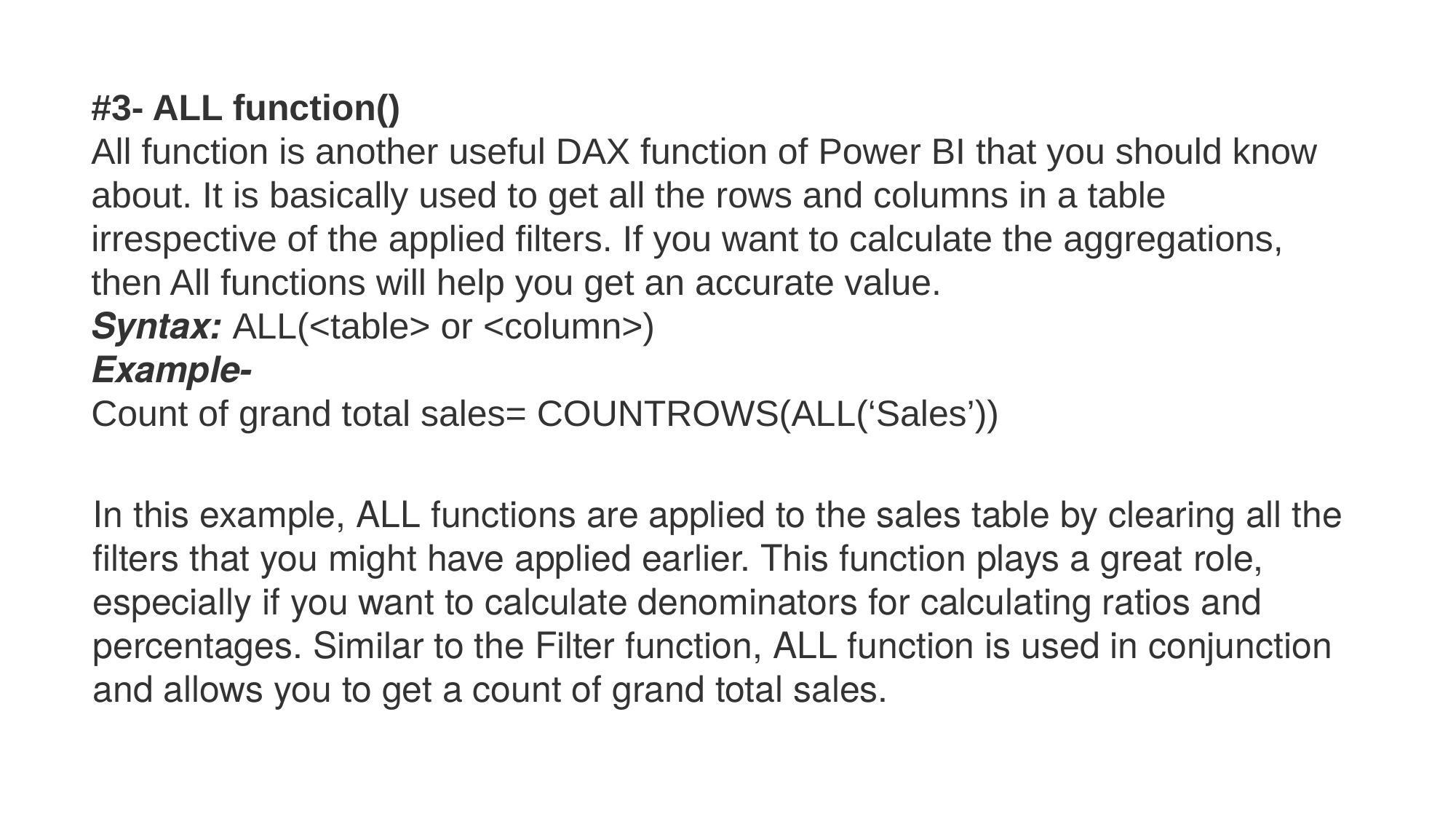

#3- ALL function()
All function is another useful DAX function of Power BI that you should know about. It is basically used to get all the rows and columns in a table irrespective of the applied filters. If you want to calculate the aggregations, then All functions will help you get an accurate value.
Syntax: ALL(<table> or <column>)
Example-
Count of grand total sales= COUNTROWS(ALL(‘Sales’))
In this example, ALL functions are applied to the sales table by clearing all the filters that you might have applied earlier. This function plays a great role, especially if you want to calculate denominators for calculating ratios and percentages. Similar to the Filter function, ALL function is used in conjunction and allows you to get a count of grand total sales.